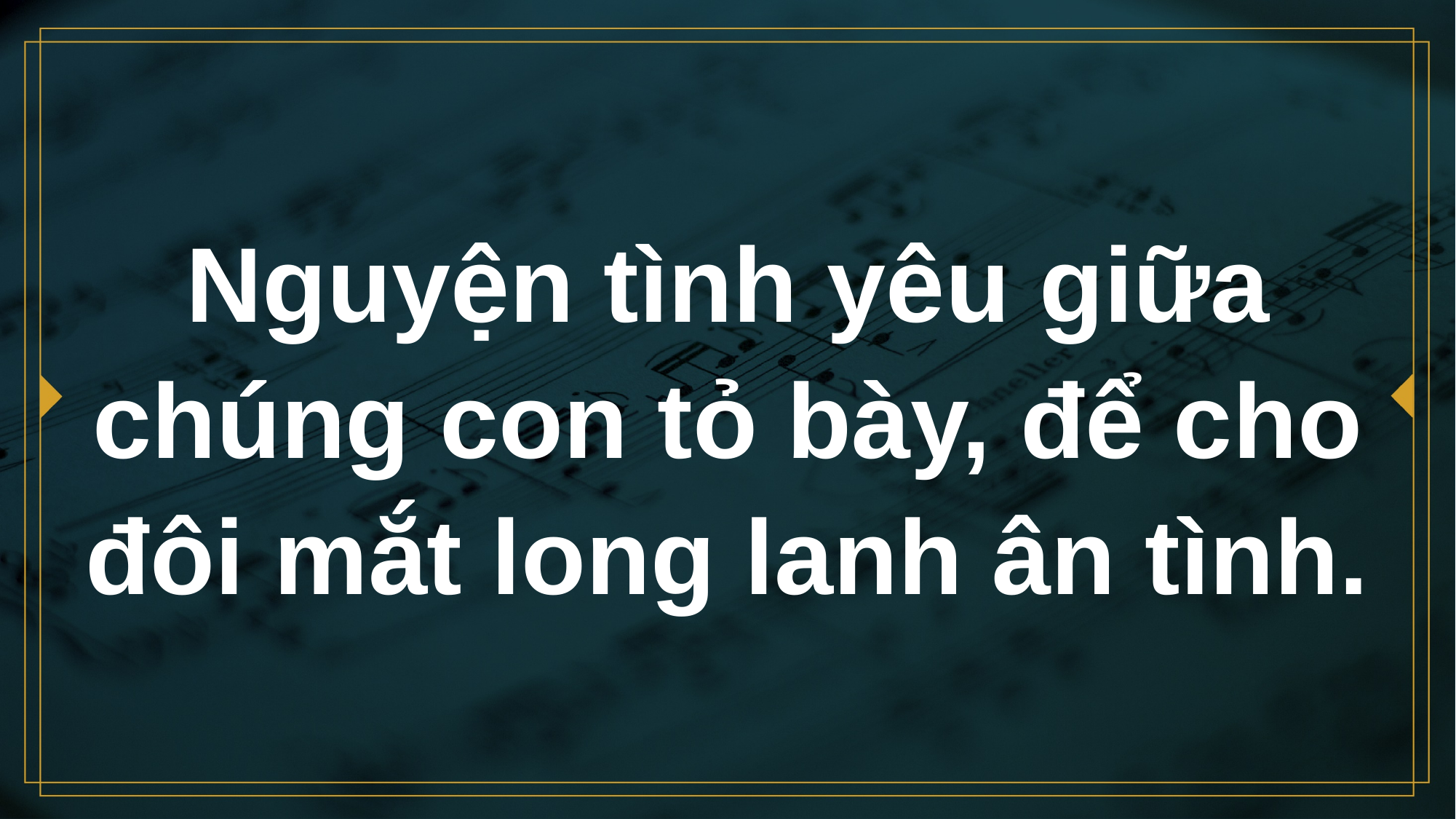

# Nguyện tình yêu giữa chúng con tỏ bày, để cho đôi mắt long lanh ân tình.